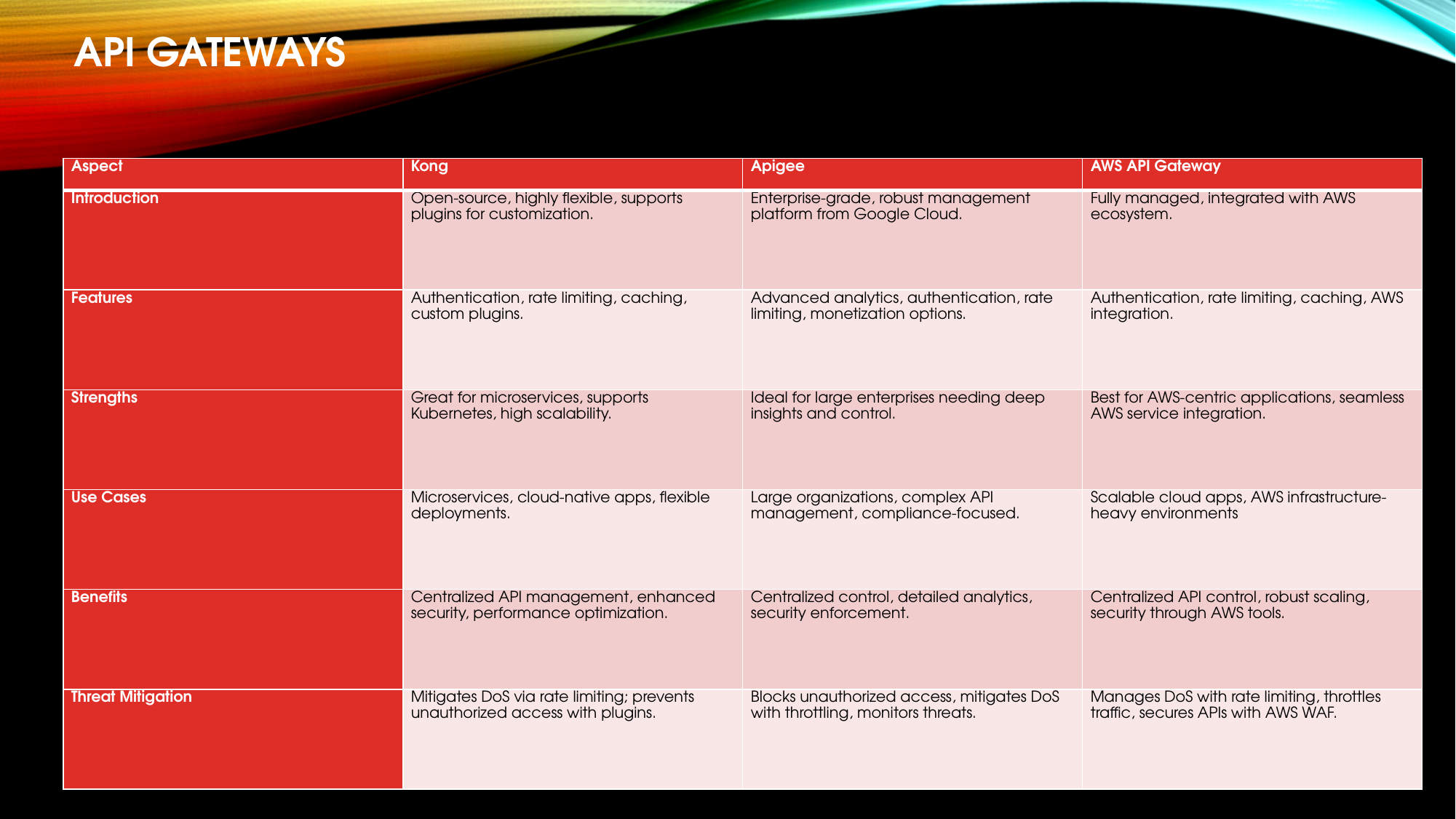

# API Gateways
| Aspect | Kong | Apigee | AWS API Gateway |
| --- | --- | --- | --- |
| Introduction | Open-source, highly flexible, supports plugins for customization. | Enterprise-grade, robust management platform from Google Cloud. | Fully managed, integrated with AWS ecosystem. |
| Features | Authentication, rate limiting, caching, custom plugins. | Advanced analytics, authentication, rate limiting, monetization options. | Authentication, rate limiting, caching, AWS integration. |
| Strengths | Great for microservices, supports Kubernetes, high scalability. | Ideal for large enterprises needing deep insights and control. | Best for AWS-centric applications, seamless AWS service integration. |
| Use Cases | Microservices, cloud-native apps, flexible deployments. | Large organizations, complex API management, compliance-focused. | Scalable cloud apps, AWS infrastructure-heavy environments |
| Benefits | Centralized API management, enhanced security, performance optimization. | Centralized control, detailed analytics, security enforcement. | Centralized API control, robust scaling, security through AWS tools. |
| Threat Mitigation | Mitigates DoS via rate limiting; prevents unauthorized access with plugins. | Blocks unauthorized access, mitigates DoS with throttling, monitors threats. | Manages DoS with rate limiting, throttles traffic, secures APIs with AWS WAF. |